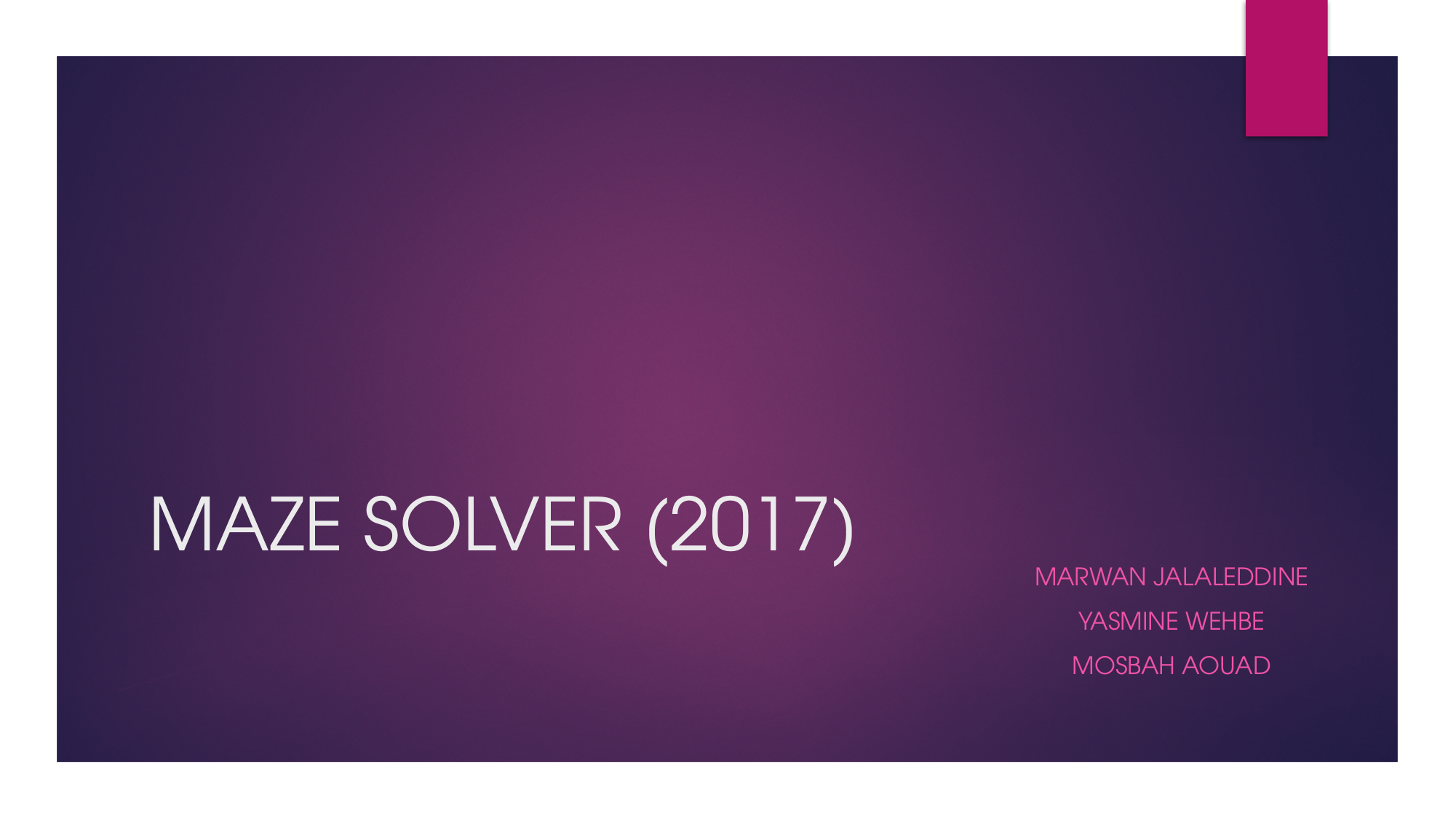

# MAZE SOLVER (2017)
Marwan Jalaleddine
Yasmine Wehbe
Mosbah Aouad